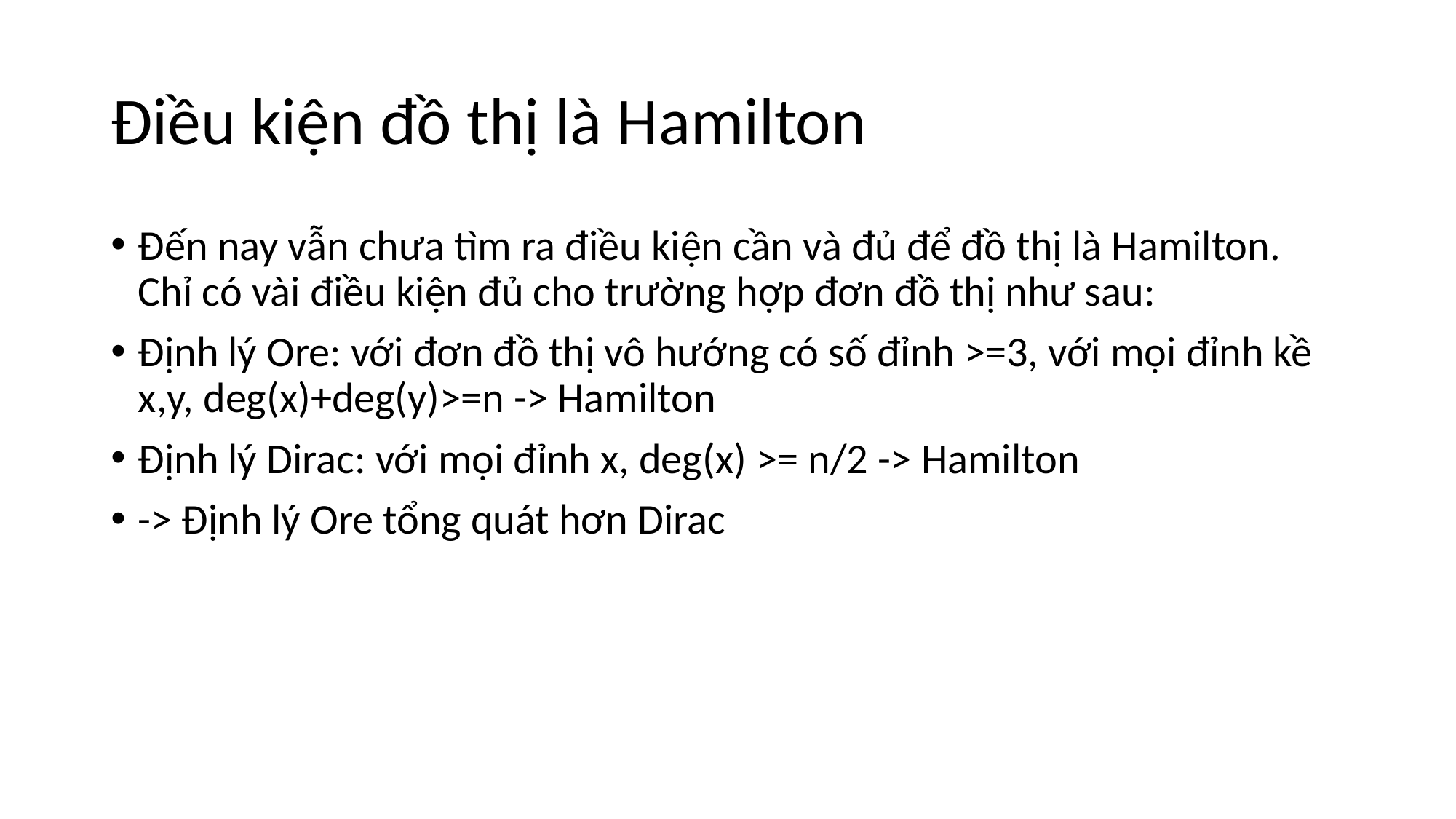

# Điều kiện đồ thị là Hamilton
Đến nay vẫn chưa tìm ra điều kiện cần và đủ để đồ thị là Hamilton. Chỉ có vài điều kiện đủ cho trường hợp đơn đồ thị như sau:
Định lý Ore: với đơn đồ thị vô hướng có số đỉnh >=3, với mọi đỉnh kề x,y, deg(x)+deg(y)>=n -> Hamilton
Định lý Dirac: với mọi đỉnh x, deg(x) >= n/2 -> Hamilton
-> Định lý Ore tổng quát hơn Dirac